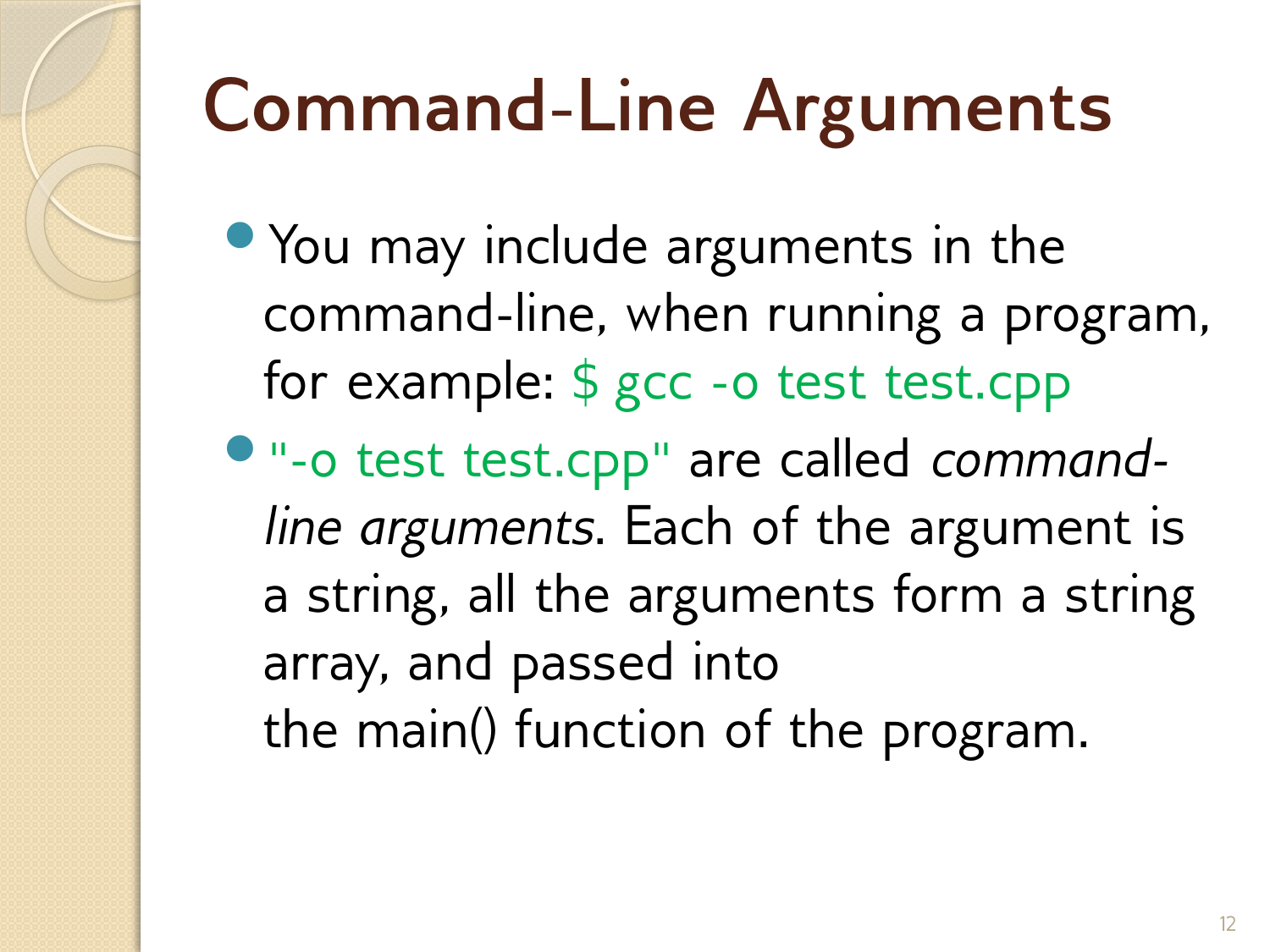

# Command-Line Arguments
You may include arguments in the command-line, when running a program, for example: $ gcc -o test test.cpp
"-o test test.cpp" are called command-line arguments. Each of the argument is a string, all the arguments form a string array, and passed into the main() function of the program.
12